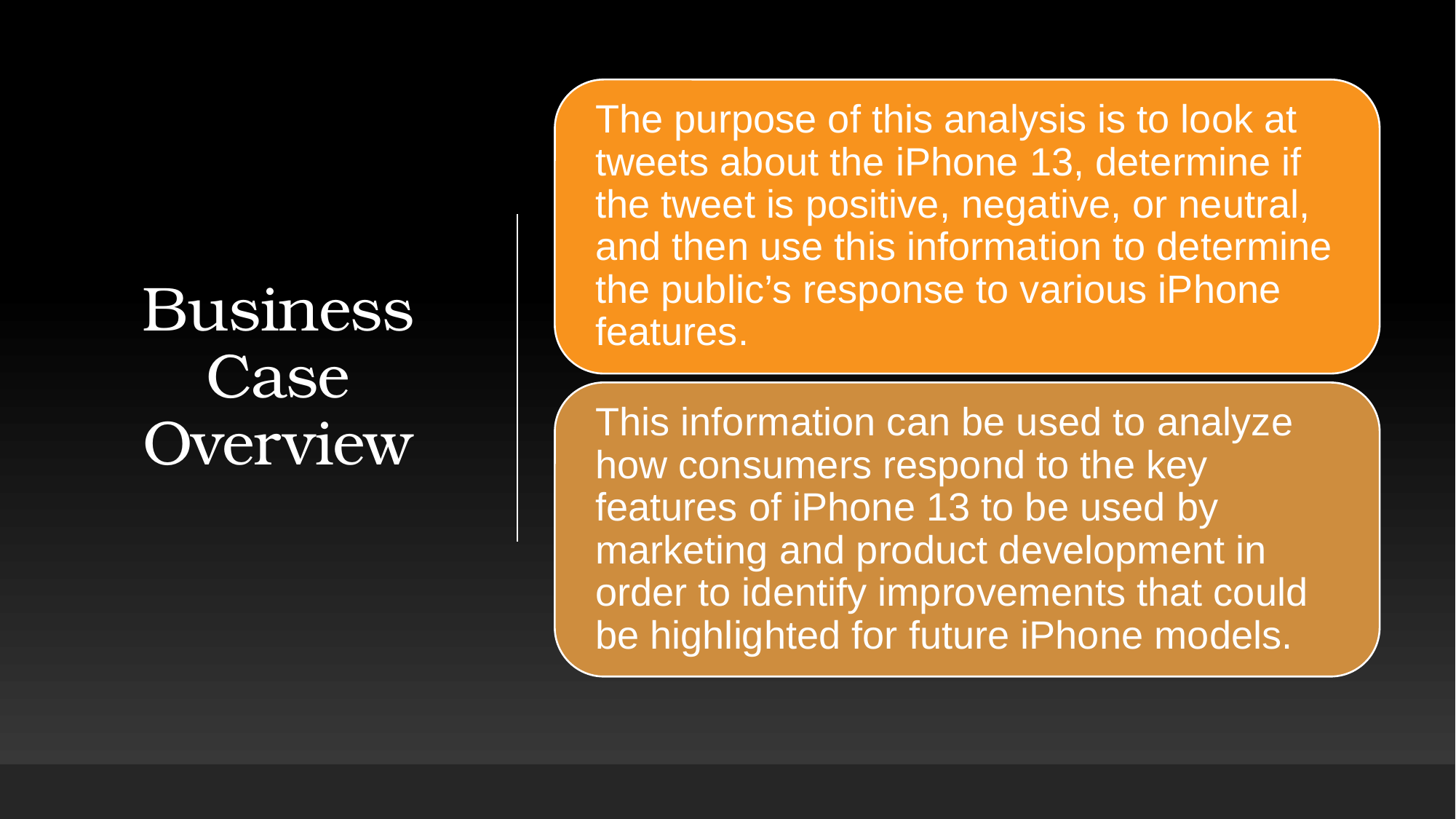

# Business Case Overview
The purpose of this analysis is to look at tweets about the iPhone 13, determine if the tweet is positive, negative, or neutral, and then use this information to determine the public’s response to various iPhone features.
This information can be used to analyze how consumers respond to the key features of iPhone 13 to be used by marketing and product development in order to identify improvements that could be highlighted for future iPhone models.